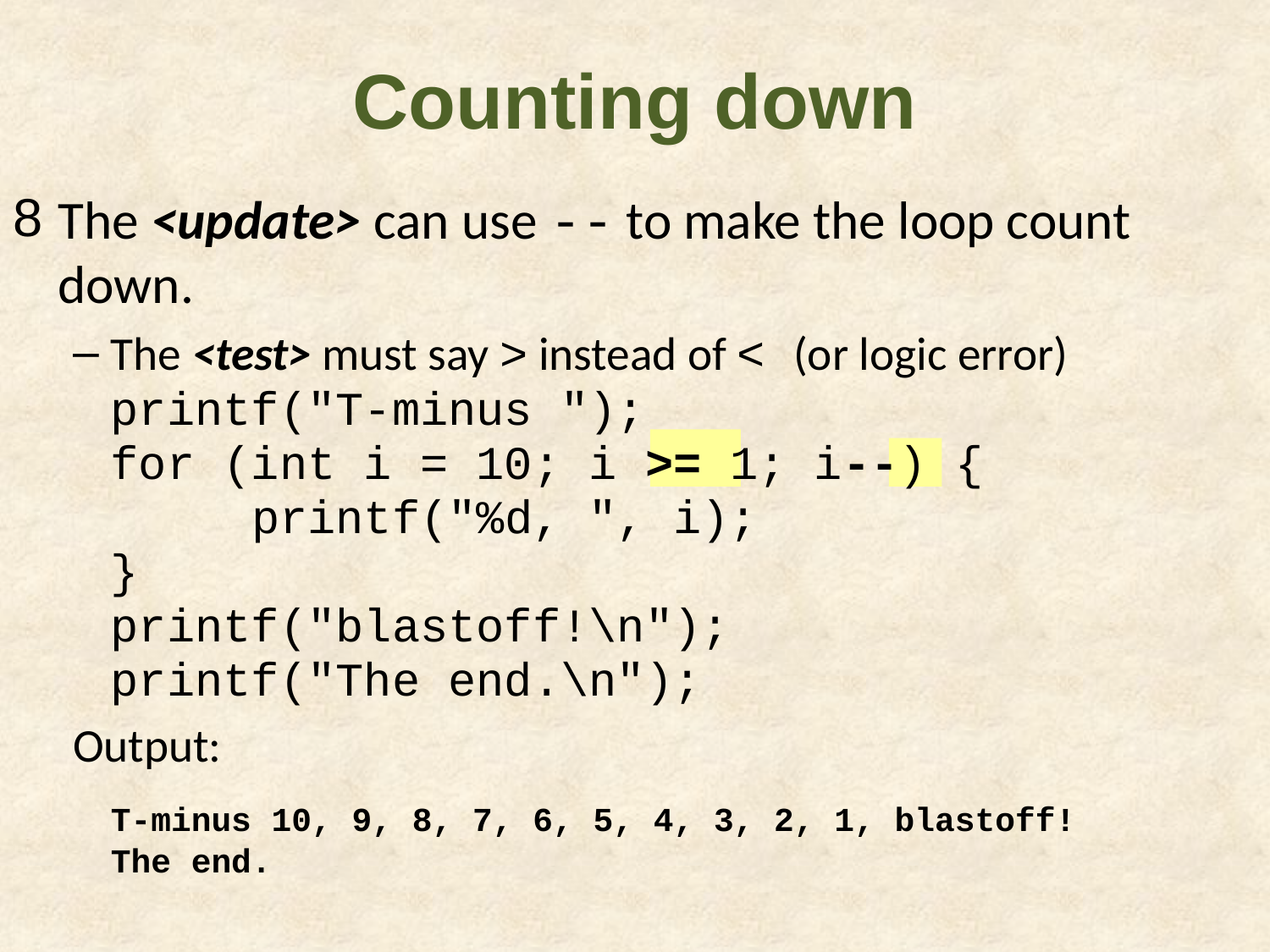

Counting down
The <update> can use -- to make the loop count down.
The <test> must say > instead of < (or logic error)
	printf("T-minus ");
	for (int i = 10; i >= 1; i--) {
	     printf("%d, ", i);
	}
	printf("blastoff!\n");
	printf("The end.\n");
Output:

	T-minus 10, 9, 8, 7, 6, 5, 4, 3, 2, 1, blastoff!
	The end.